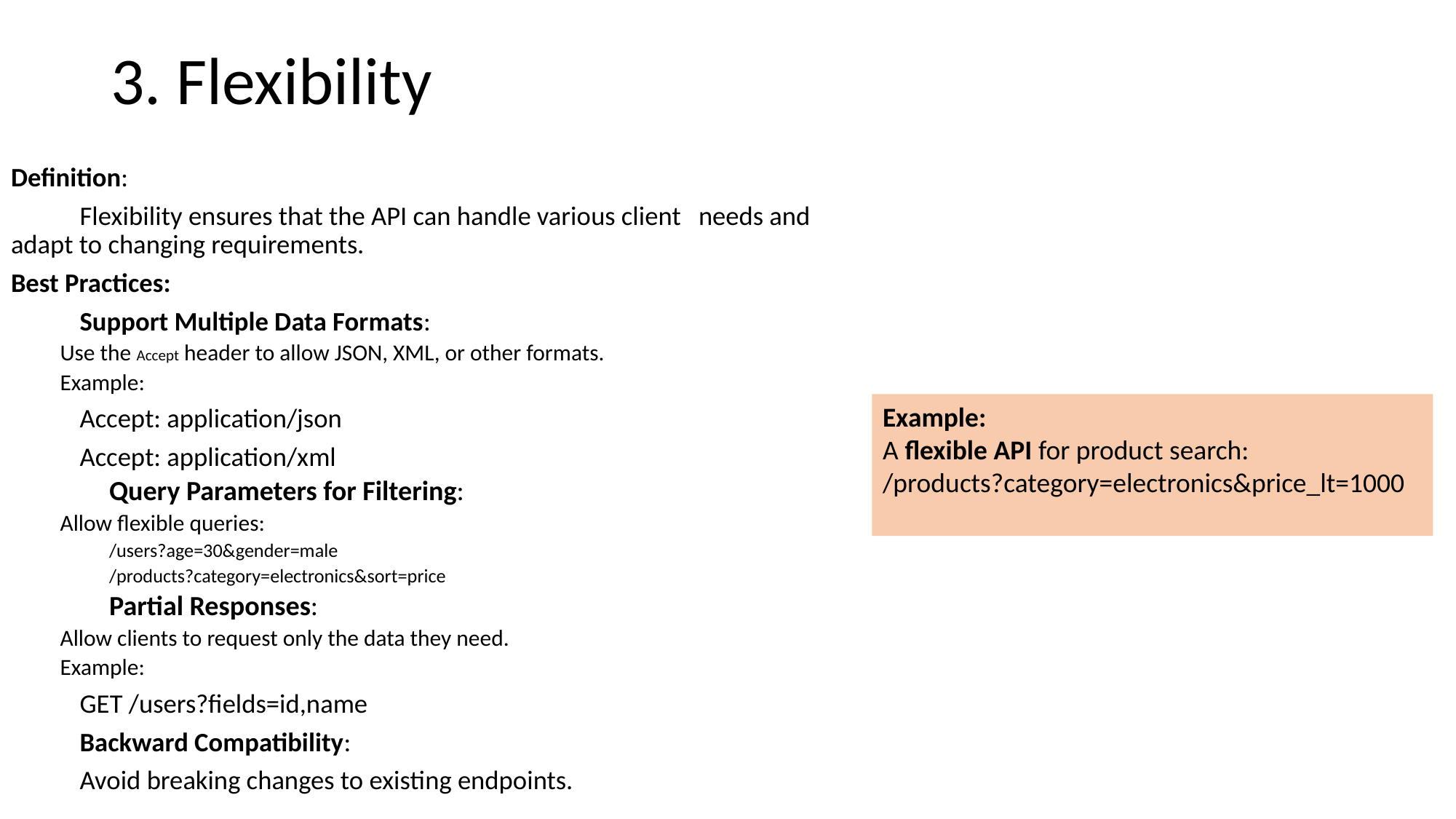

# 3. Flexibility
Definition:
	Flexibility ensures that the API can handle various client 	needs and adapt to changing requirements.
Best Practices:
	Support Multiple Data Formats:
		Use the Accept header to allow JSON, XML, or other formats.
		Example:
			Accept: application/json
			Accept: application/xml
Query Parameters for Filtering:
		Allow flexible queries:
		/users?age=30&gender=male
		/products?category=electronics&sort=price
Partial Responses:
		Allow clients to request only the data they need.
		Example:
			GET /users?fields=id,name
	Backward Compatibility:
		Avoid breaking changes to existing endpoints.
Example:
A flexible API for product search:
/products?category=electronics&price_lt=1000